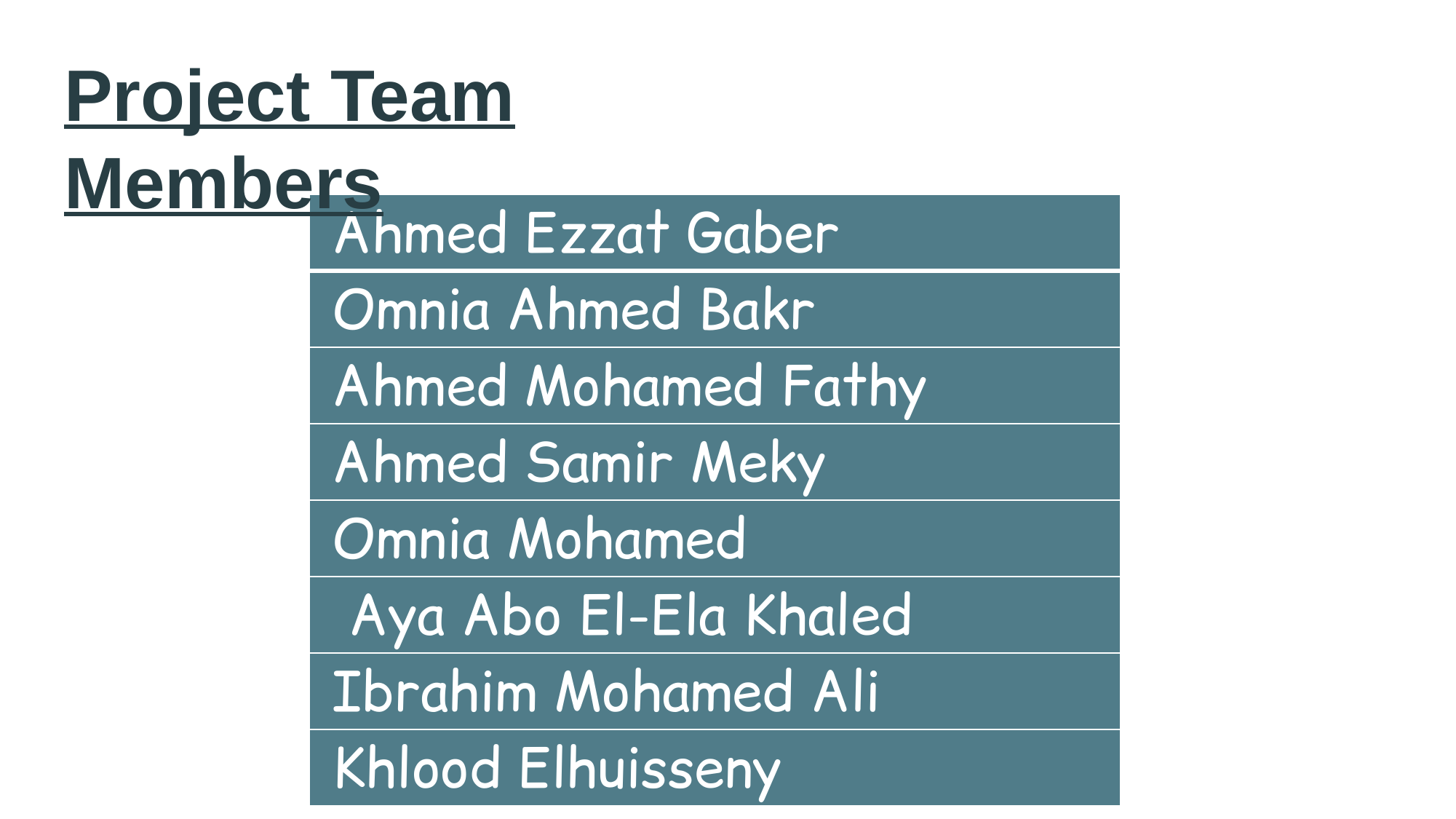

Project Team Members
 We host using Azure cloud platform
| Ahmed Ezzat Gaber |
| --- |
| Omnia Ahmed Bakr |
| Ahmed Mohamed Fathy |
| Ahmed Samir Meky |
| Omnia Mohamed |
| Aya Abo El-Ela Khaled |
| Ibrahim Mohamed Ali |
| Khlood Elhuisseny |